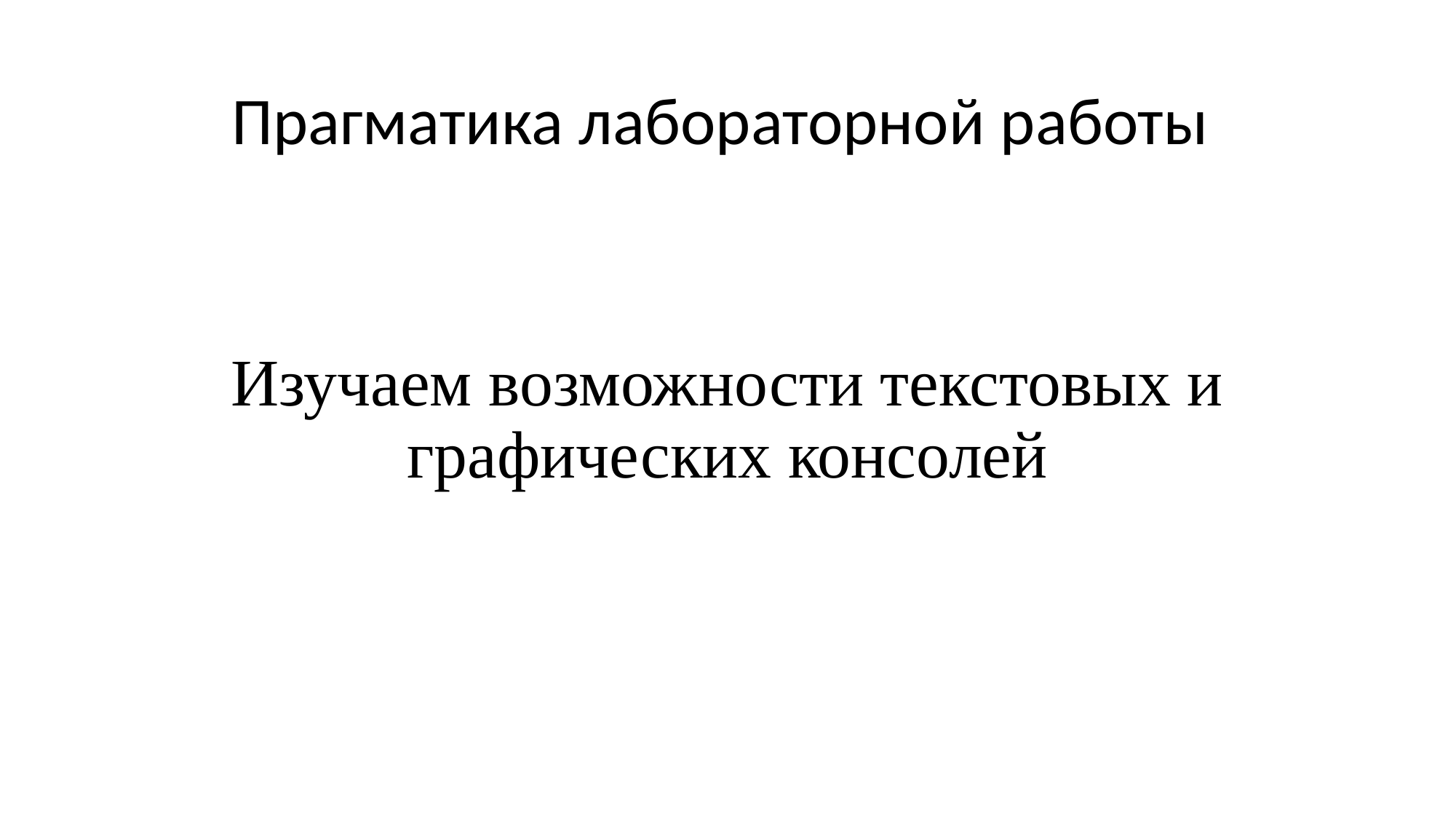

# Прагматика лабораторной работы
Изучаем возможности текстовых и графических консолей